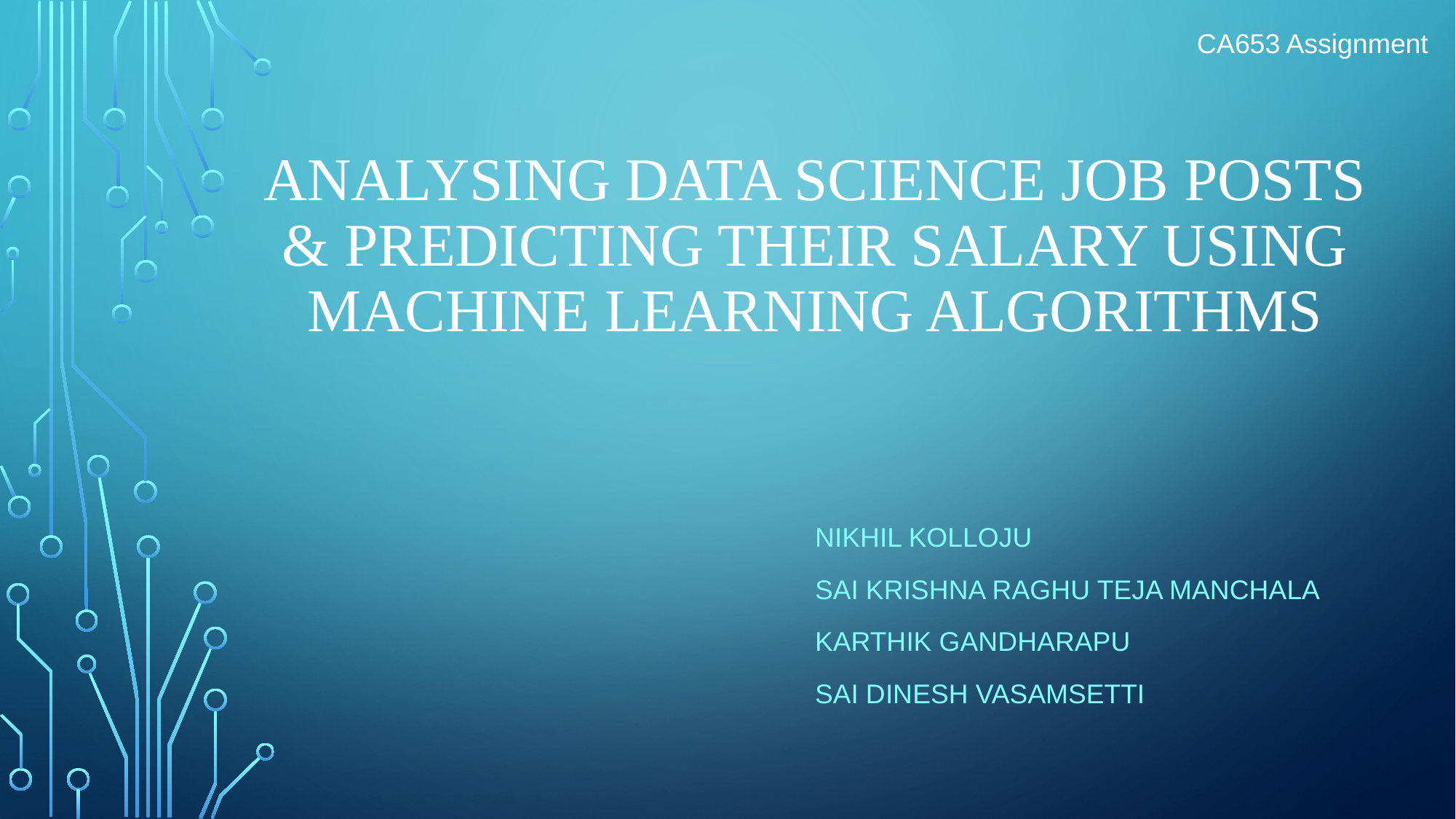

CA653 Assignment
# Analysing Data Science Job posts & Predicting their Salary using Machine Learning Algorithms
Nikhil Kolloju
Sai krishna Raghu Teja manchala
Karthik gandharapu
Sai Dinesh vasamsetti